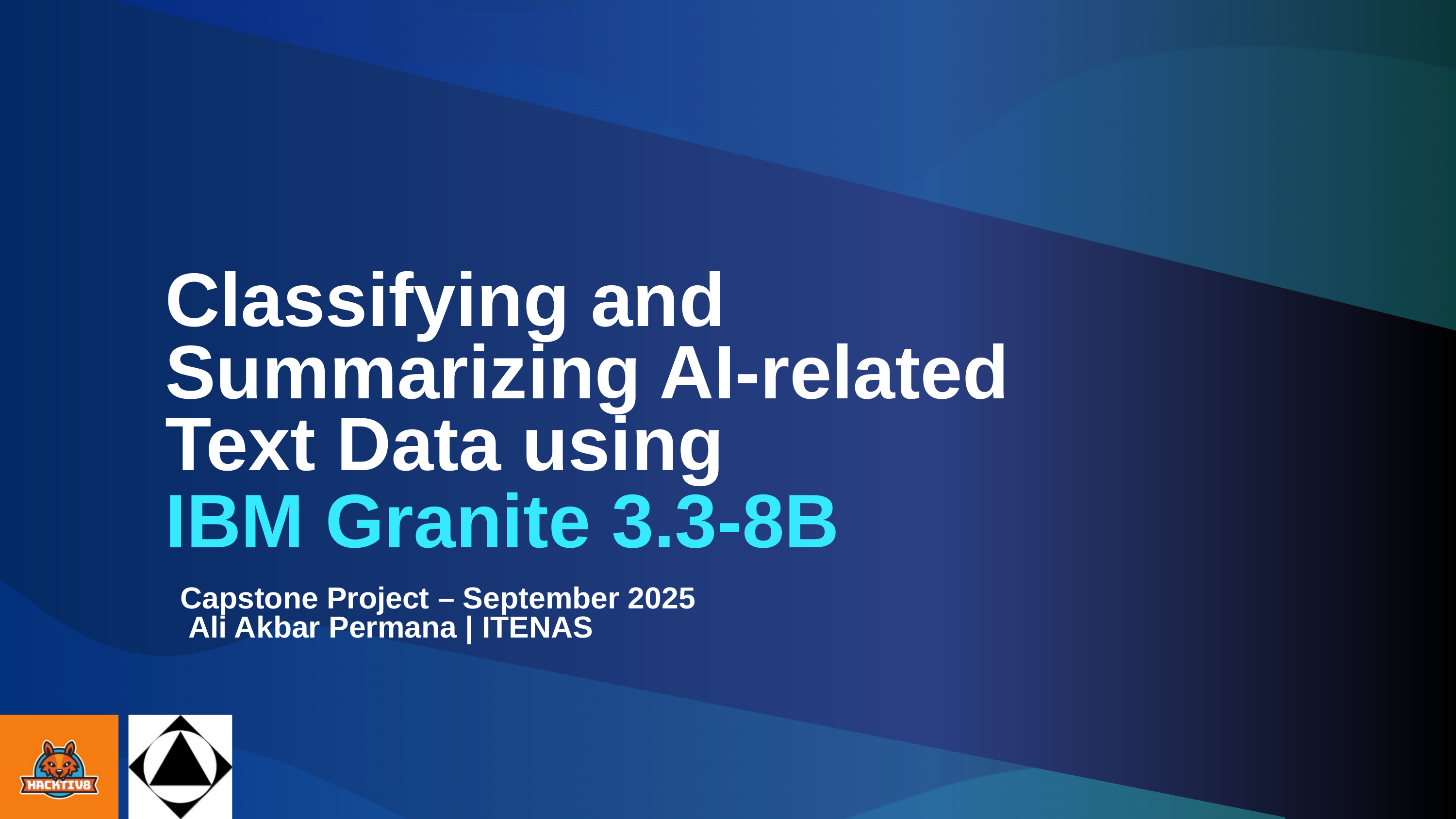

Classifying and Summarizing AI-related Text Data using

IBM Granite 3.3-8B
Capstone Project – September 2025
 Ali Akbar Permana | ITENAS